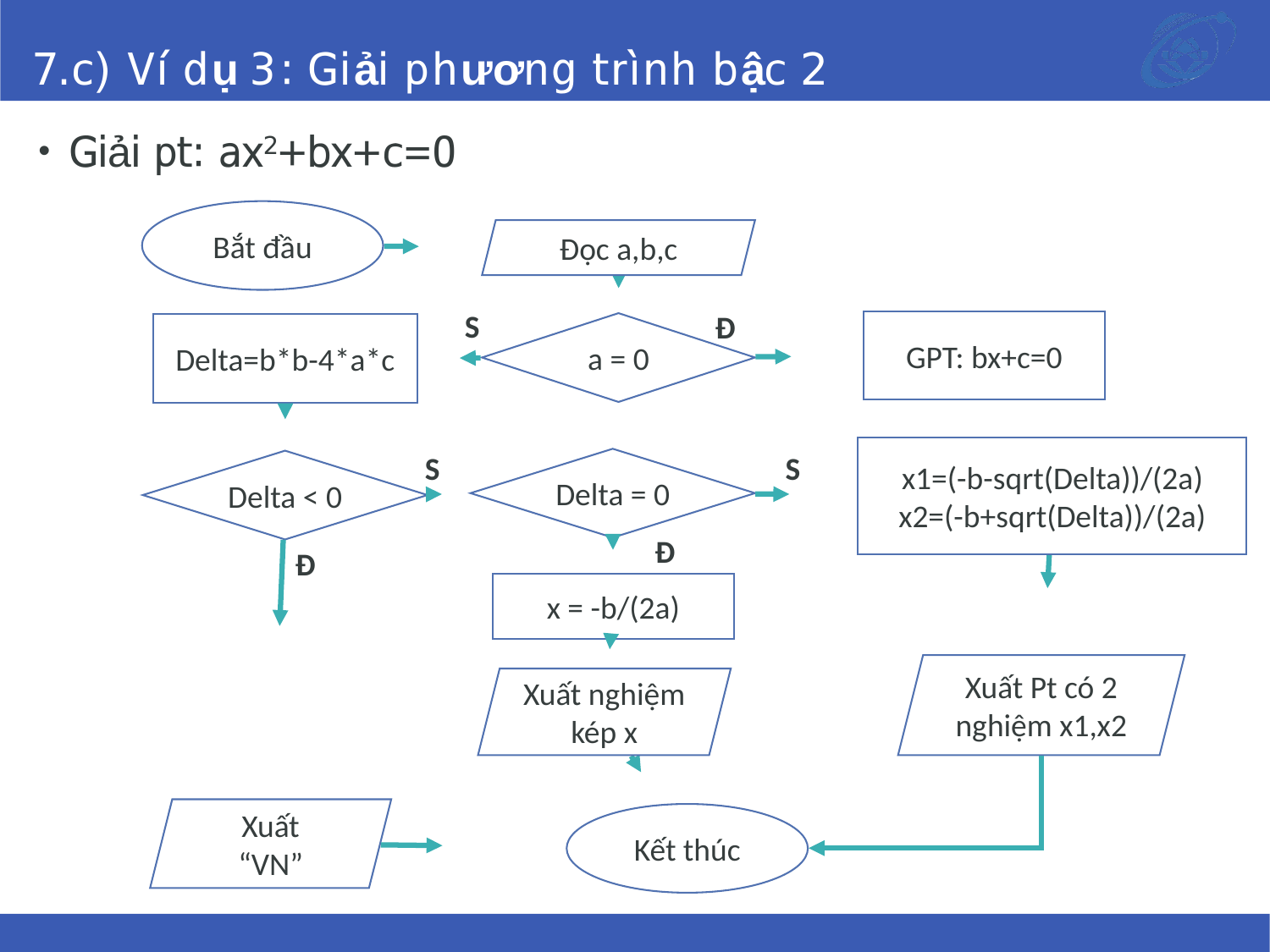

# 7.c) Ví dụ 3: Giải phương trình bậc 2
Giải pt: ax2+bx+c=0

Bắt đầu

Đọc a,b,c

S
Đ

GPT: bx+c=0

a = 0

Delta=b*b-4*a*c

x1=(-b-sqrt(Delta))/(2a)
x2=(-b+sqrt(Delta))/(2a)
S
S

Delta = 0

Delta < 0

Đ
Đ

x = -b/(2a)

Xuất Pt có 2 nghiệm x1,x2

Xuất nghiệm kép x

Xuất
“VN”

Kết thúc

23